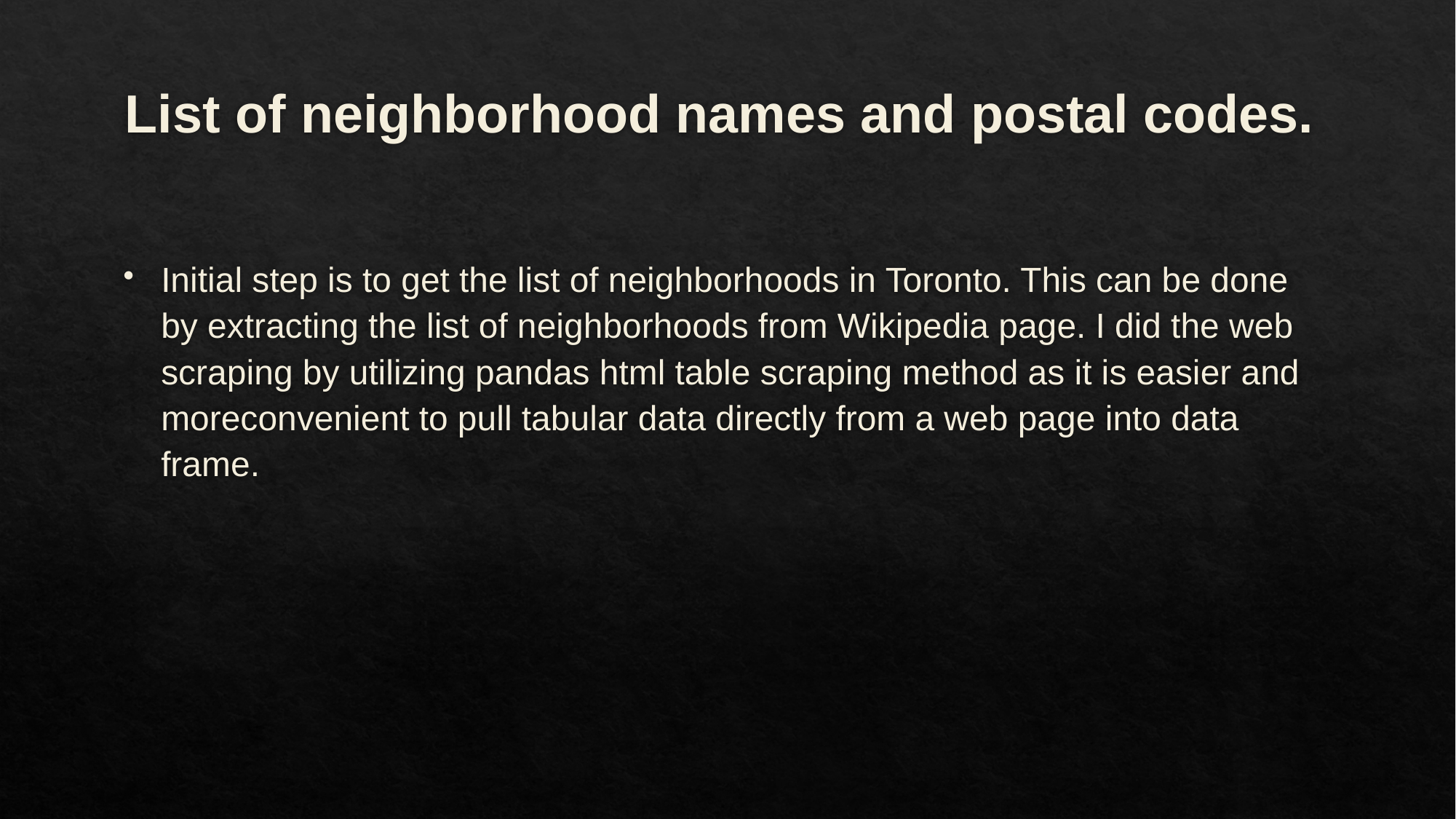

# List of neighborhood names and postal codes.
Initial step is to get the list of neighborhoods in Toronto. This can be done by extracting the list of neighborhoods from Wikipedia page. I did the web scraping by utilizing pandas html table scraping method as it is easier and moreconvenient to pull tabular data directly from a web page into data frame.